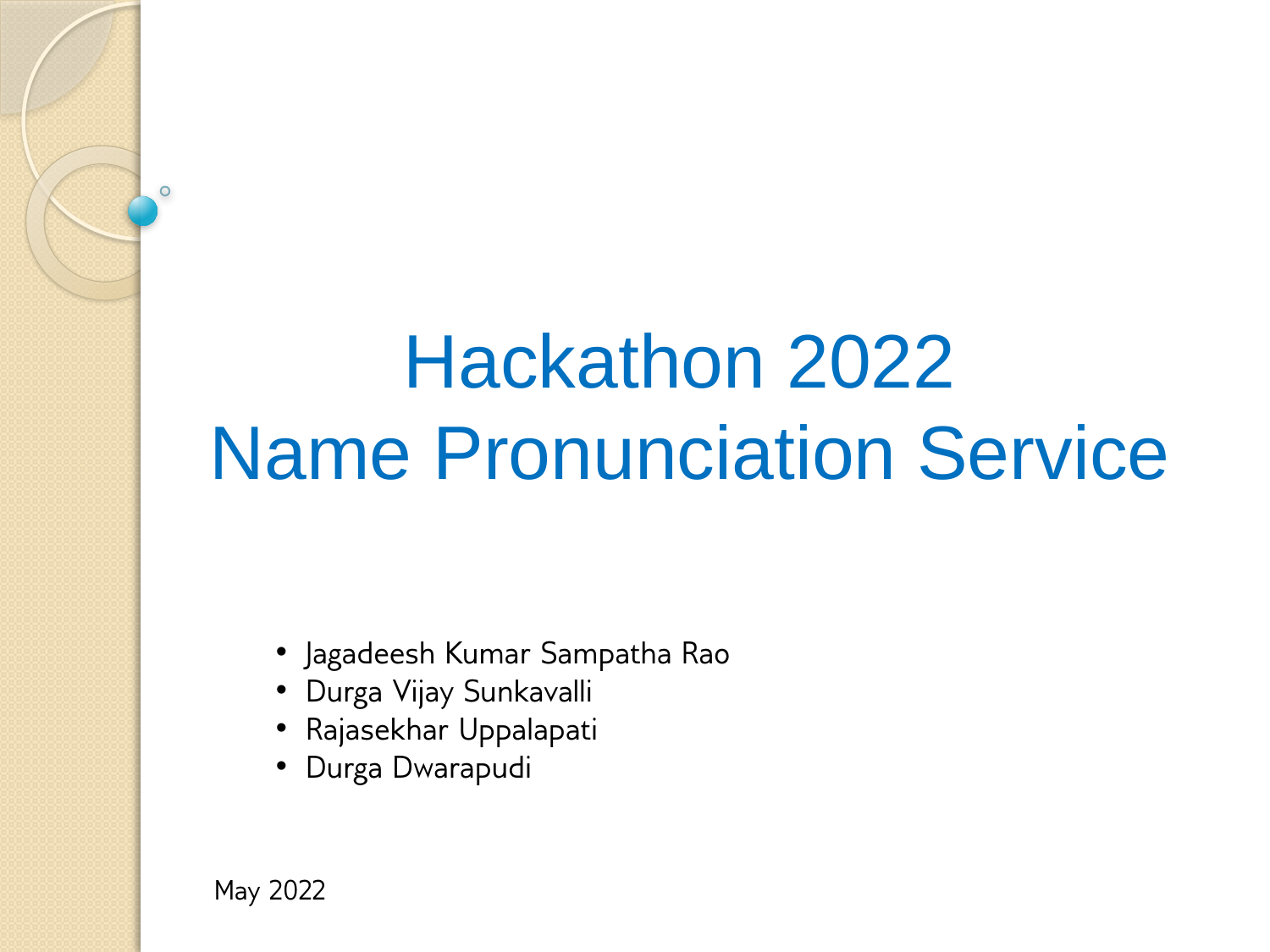

Hackathon 2022
Name Pronunciation Service
  Jagadeesh Kumar Sampatha Rao
  Durga Vijay Sunkavalli
  Rajasekhar Uppalapati
  Durga Dwarapudi
May 2022